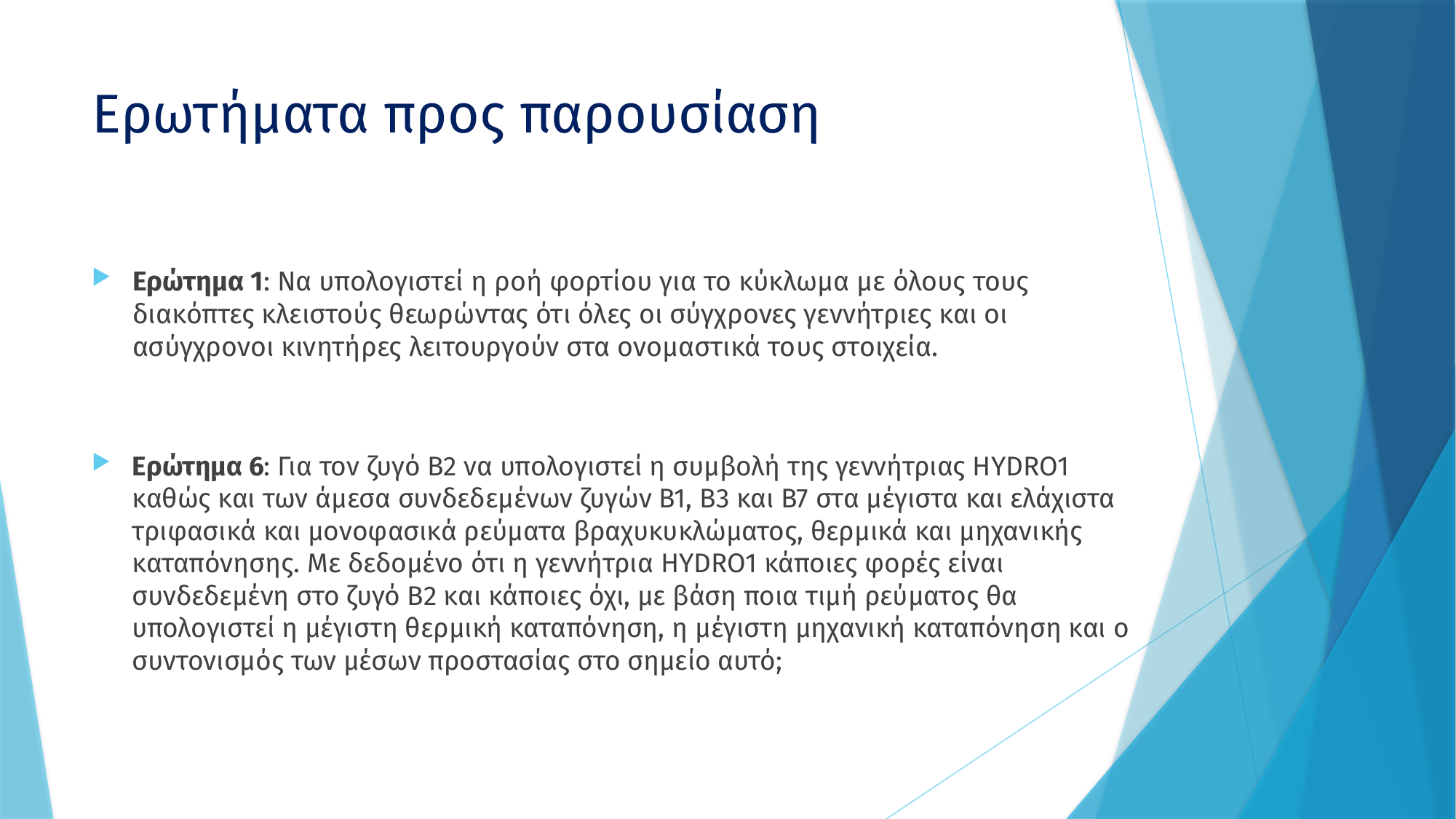

# Ερωτήματα προς παρουσίαση
Ερώτημα 1: Να υπολογιστεί η ροή φορτίου για το κύκλωμα με όλους τους διακόπτες κλειστούς θεωρώντας ότι όλες οι σύγχρονες γεννήτριες και οι ασύγχρονοι κινητήρες λειτουργούν στα ονομαστικά τους στοιχεία.
Ερώτημα 6: Για τον ζυγό Β2 να υπολογιστεί η συμβολή της γεννήτριας HYDRO1 καθώς και των άμεσα συνδεδεμένων ζυγών Β1, Β3 και Β7 στα μέγιστα και ελάχιστα τριφασικά και μονοφασικά ρεύματα βραχυκυκλώματος, θερμικά και μηχανικής καταπόνησης. Με δεδομένο ότι η γεννήτρια HYDRO1 κάποιες φορές είναι συνδεδεμένη στο ζυγό Β2 και κάποιες όχι, με βάση ποια τιμή ρεύματος θα υπολογιστεί η μέγιστη θερμική καταπόνηση, η μέγιστη μηχανική καταπόνηση και ο συντονισμός των μέσων προστασίας στο σημείο αυτό;